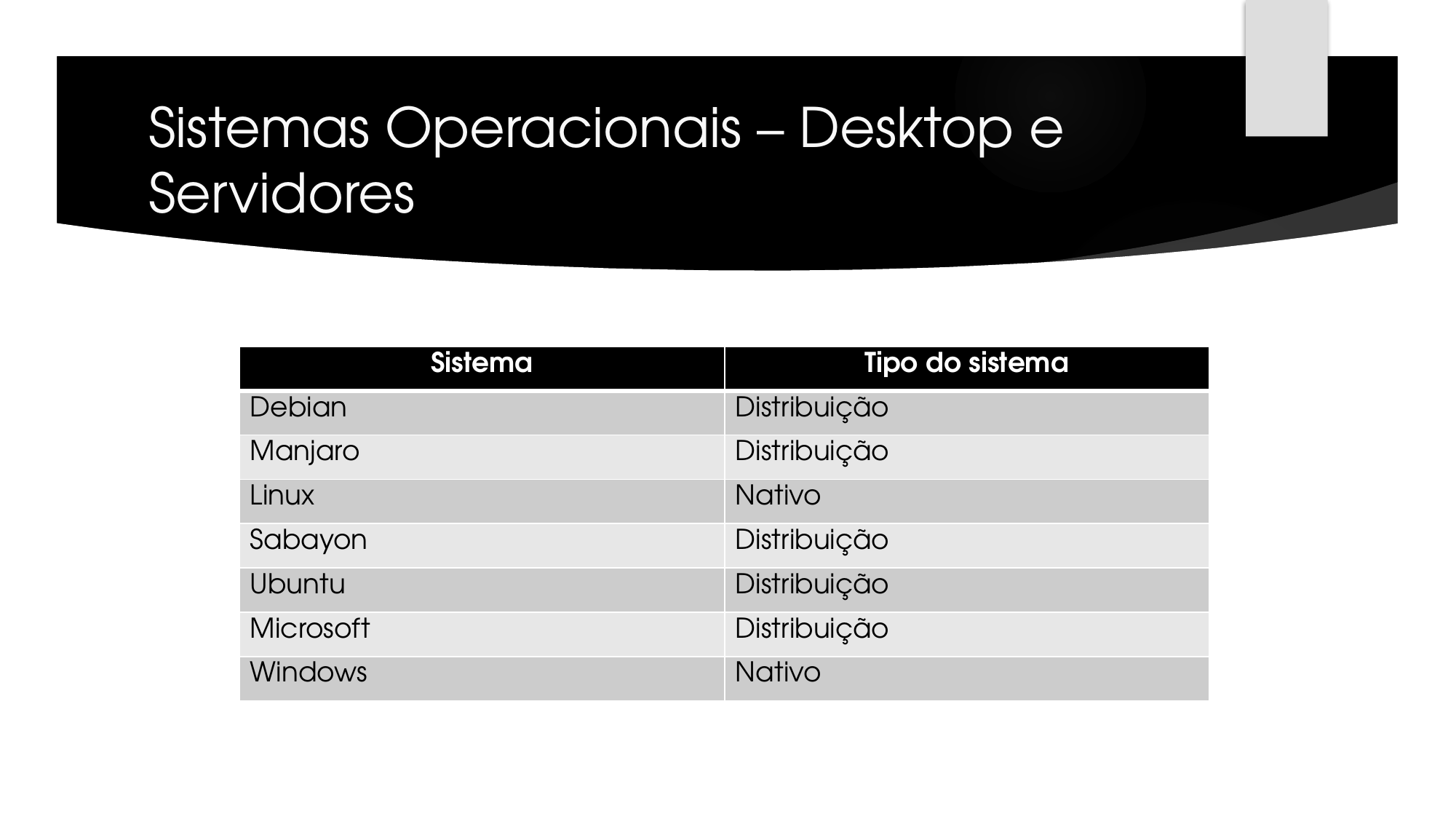

# Sistemas Operacionais – Desktop e Servidores
| Sistema | Tipo do sistema |
| --- | --- |
| Debian | Distribuição |
| Manjaro | Distribuição |
| Linux | Nativo |
| Sabayon | Distribuição |
| Ubuntu | Distribuição |
| Microsoft | Distribuição |
| Windows | Nativo |